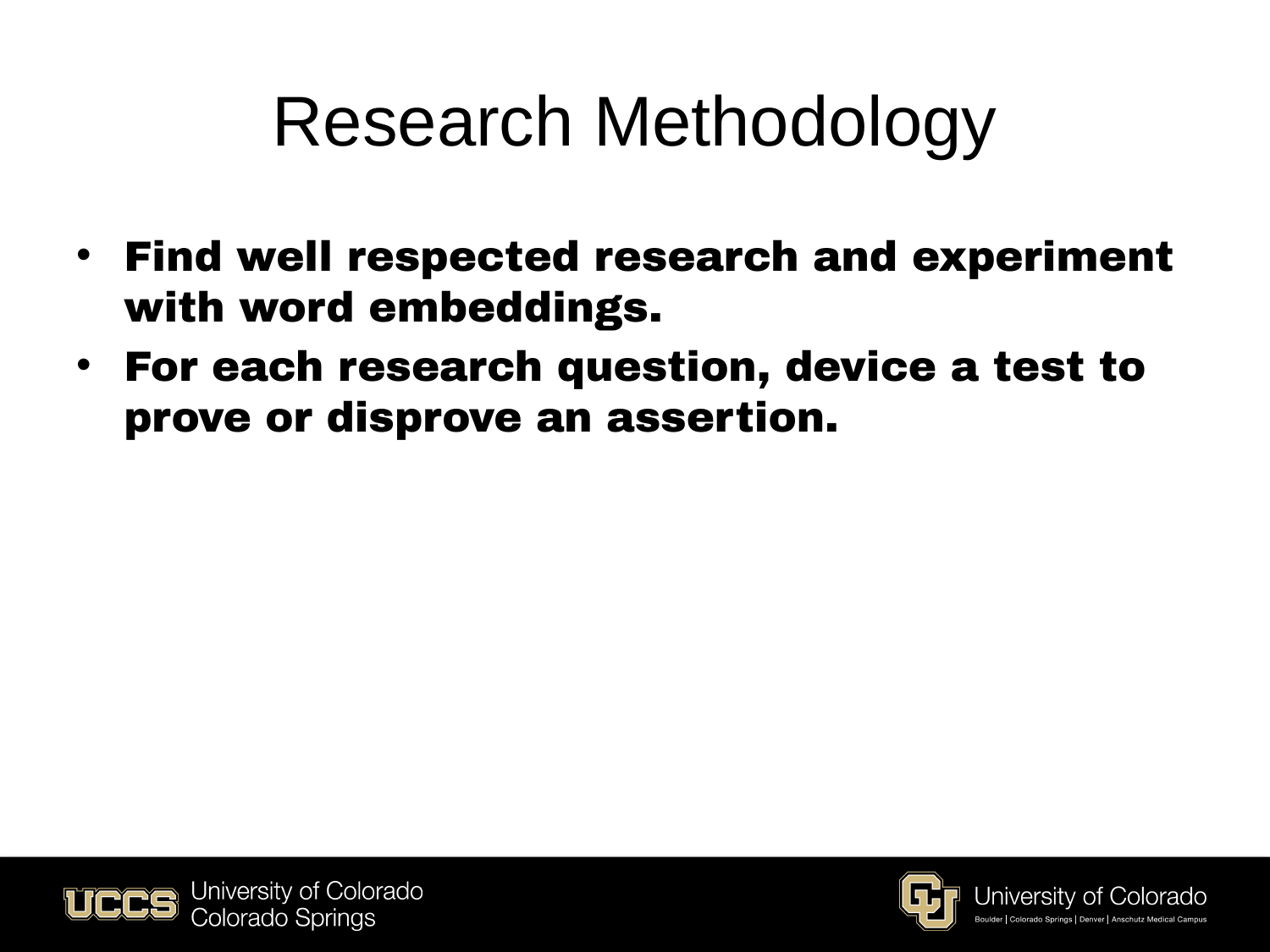

# Research Methodology
Find well respected research and experiment with word embeddings.
For each research question, device a test to prove or disprove an assertion.